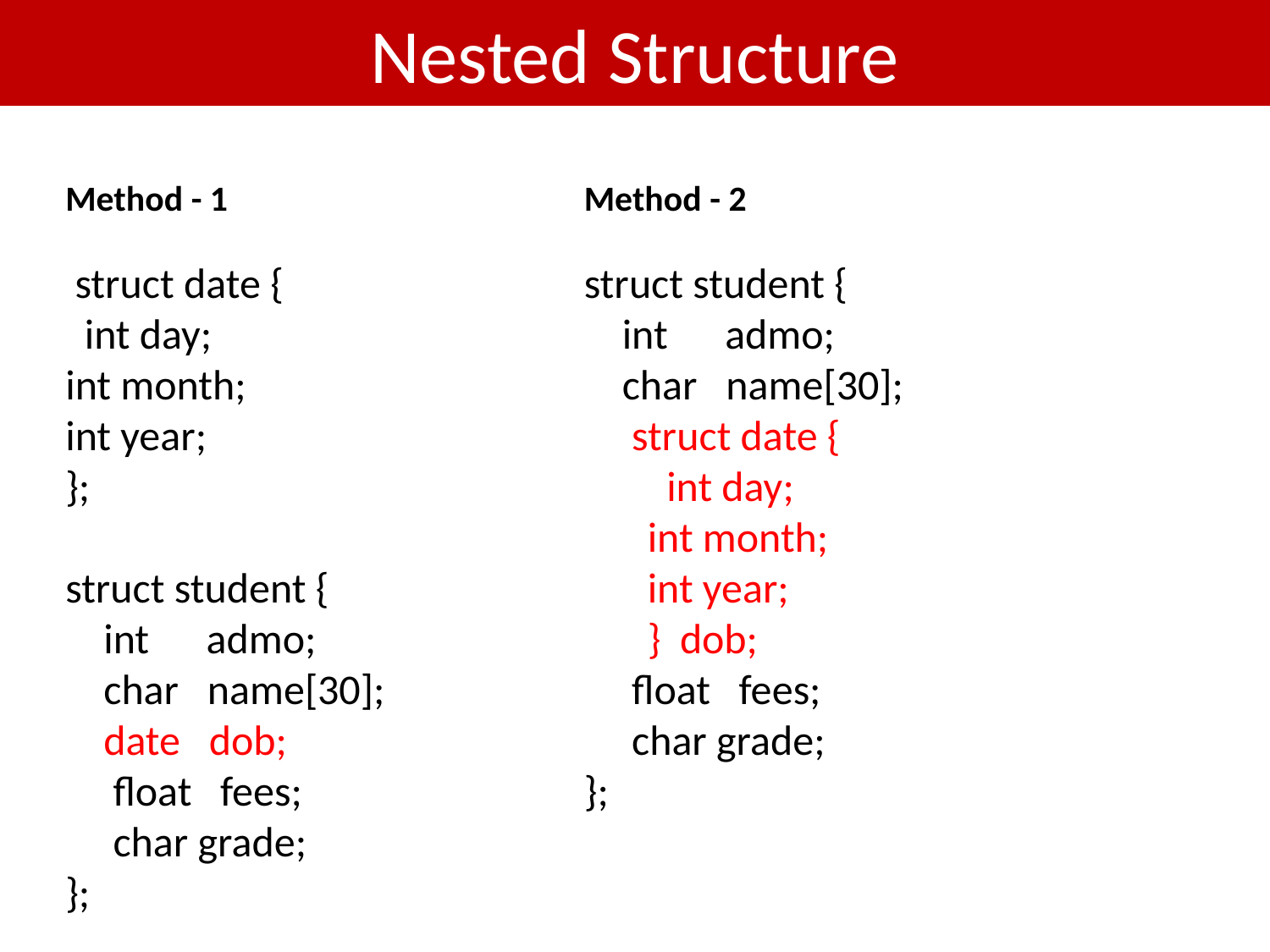

# Nested Structure
Method - 2

struct student {
    int      admo;
    char   name[30];
     struct date {
  int day;
int month;
int year;
}  dob;
     float   fees;
     char grade;
};
Method - 1

 struct date {
  int day;
int month;
int year;
};

struct student {
    int      admo;
    char   name[30];
    date   dob;
     float   fees;
     char grade;
};